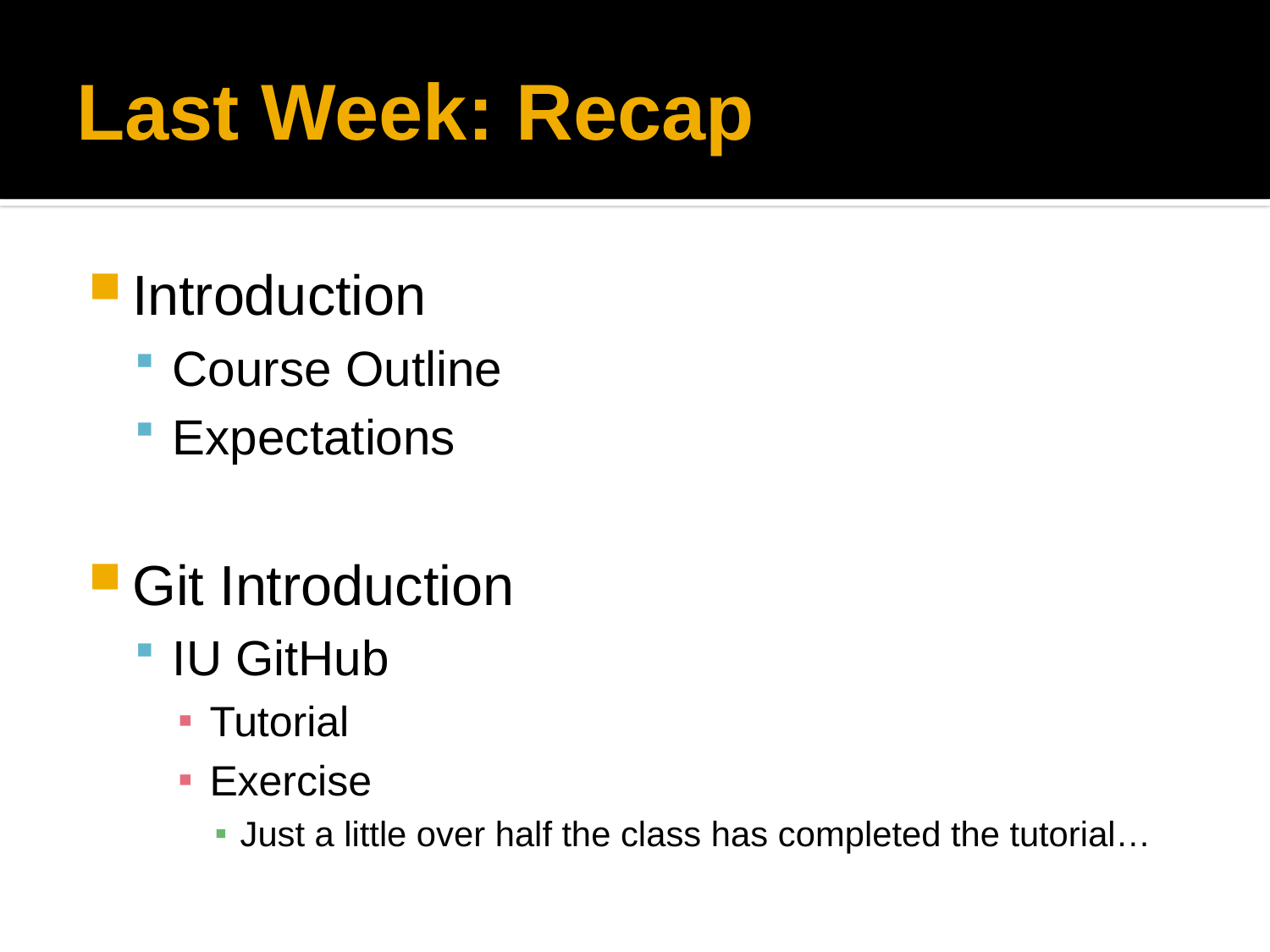

# Last Week: Recap
Introduction
Course Outline
Expectations

Git Introduction
IU GitHub
Tutorial
Exercise
Just a little over half the class has completed the tutorial…